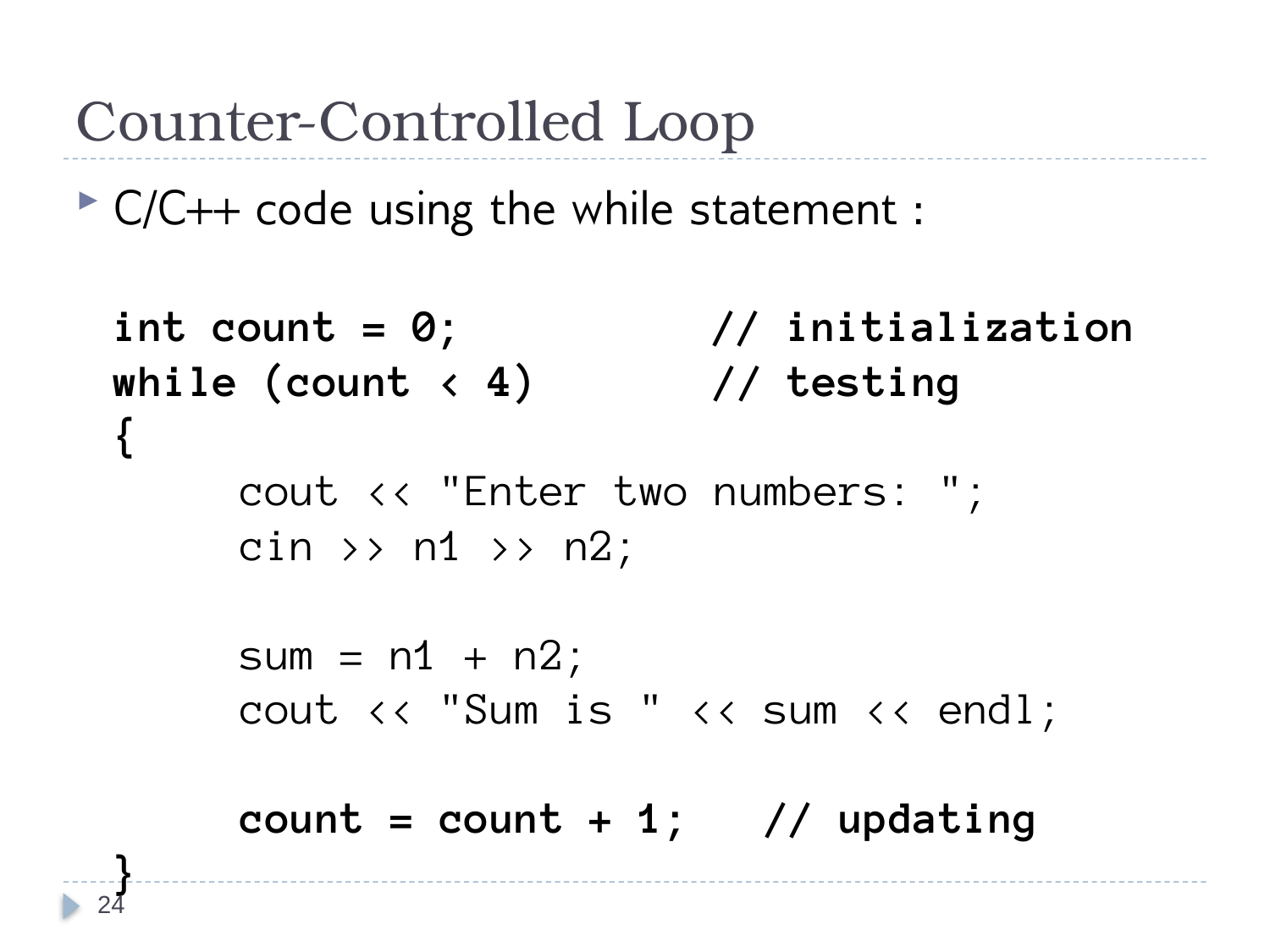

# Counter-Controlled Loop
C/C++ code using the while statement :

	int count = 0;          // initialization
	while (count < 4)       // testing
	{
		cout << "Enter two numbers: ";
		cin >> n1 >> n2;

		sum = n1 + n2;
		cout << "Sum is " << sum << endl;

		count = count + 1;   // updating
	}
24